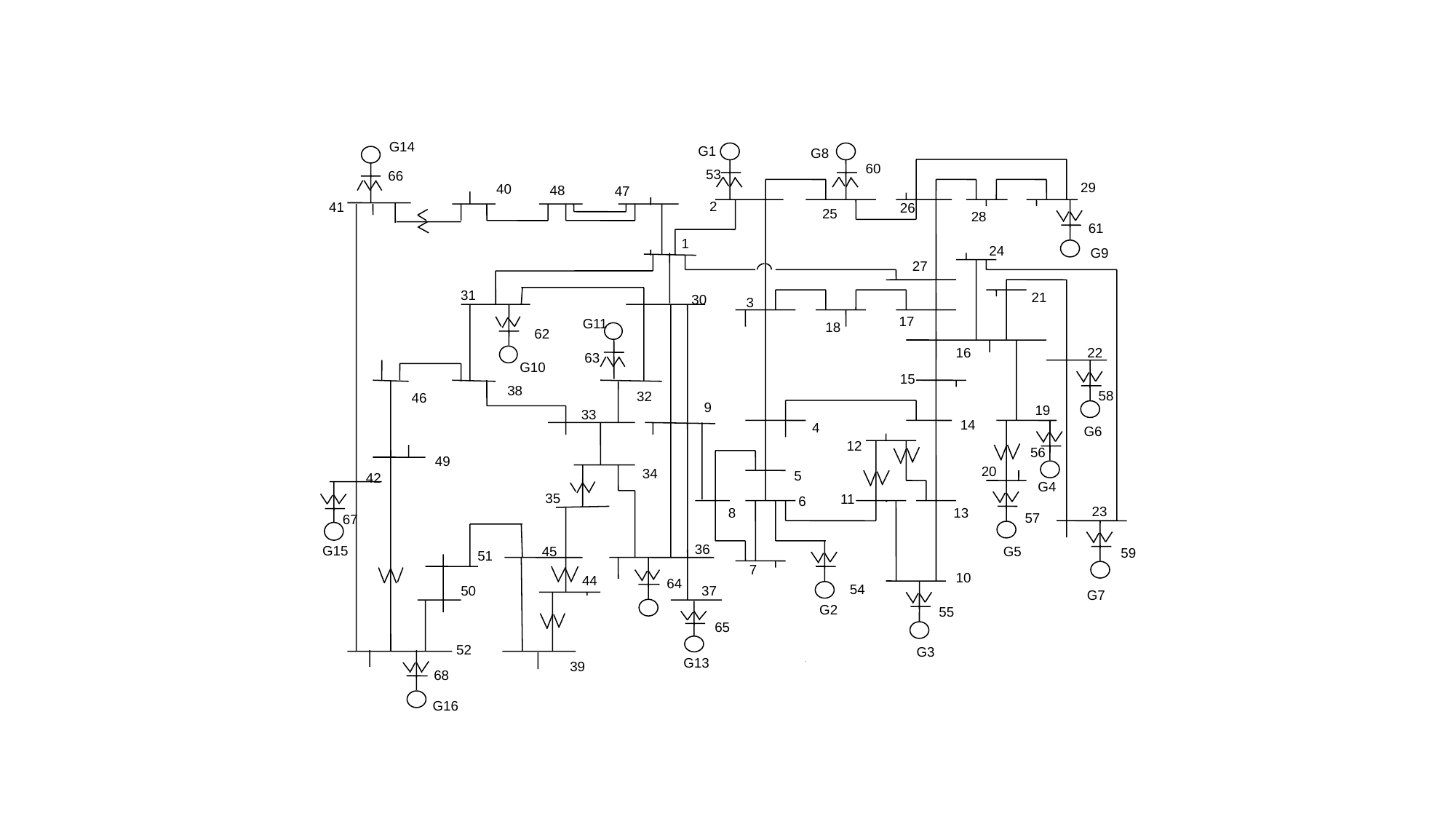

59

58

65

37
9

36
G13

64

34
44
33
39
35
45
51
50
52
G16
68
G15
G9
23
61
G7
22
G6

29

G4
19
21
56
57

G5

24

20

28

14
16
10
13
55
G3
27
26
15
17

60
54
12
11
18
25
G2
G8
4

6
5

7
3

8
53
2

30

1

32

47

G11
63

48

62

G10

38

40

31

49

46

G14

66

42

67

41

G1